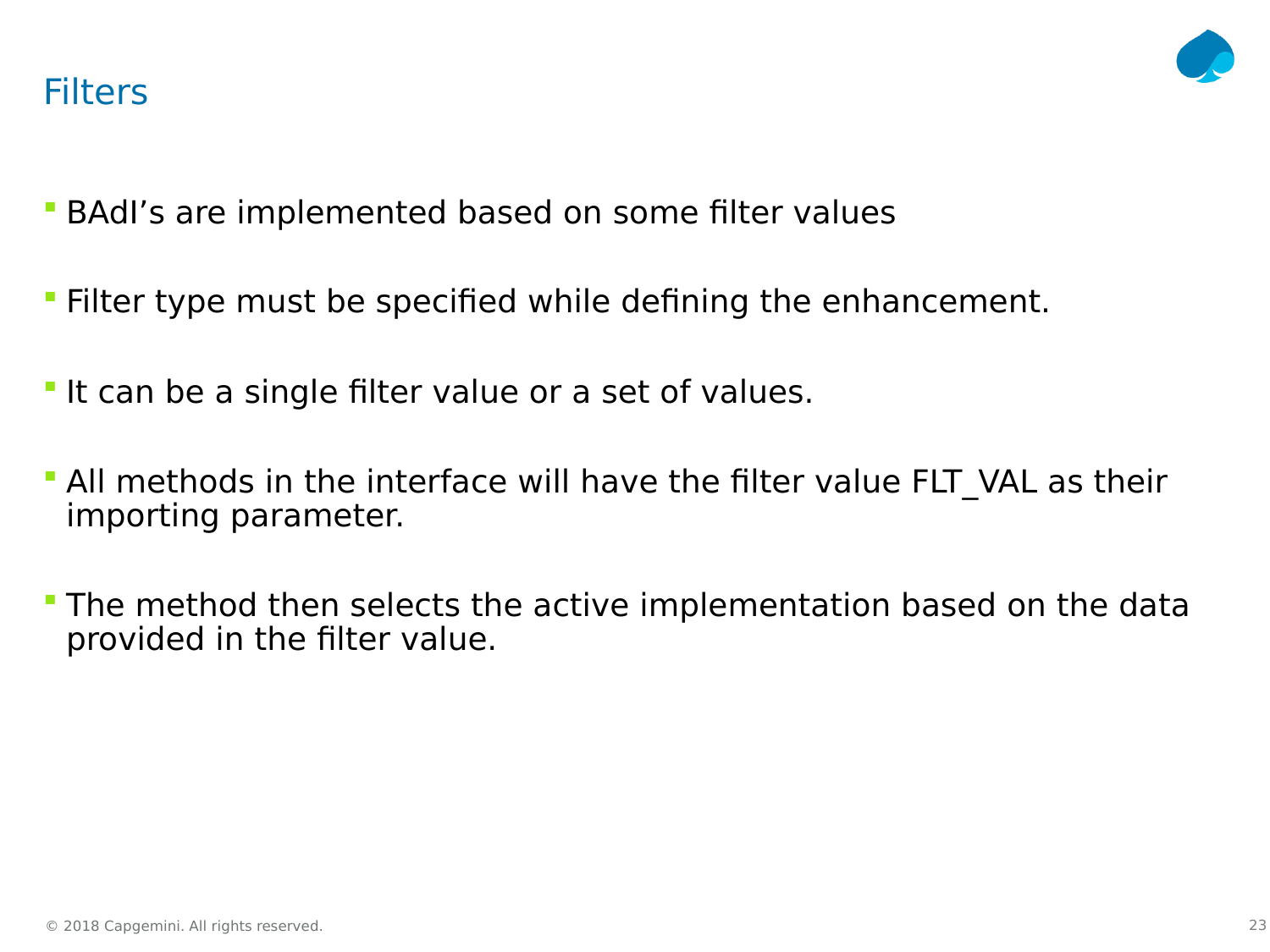

# Filters
BAdI’s are implemented based on some filter values

Filter type must be specified while defining the enhancement.

It can be a single filter value or a set of values.

All methods in the interface will have the filter value FLT_VAL as their importing parameter.

The method then selects the active implementation based on the data provided in the filter value.